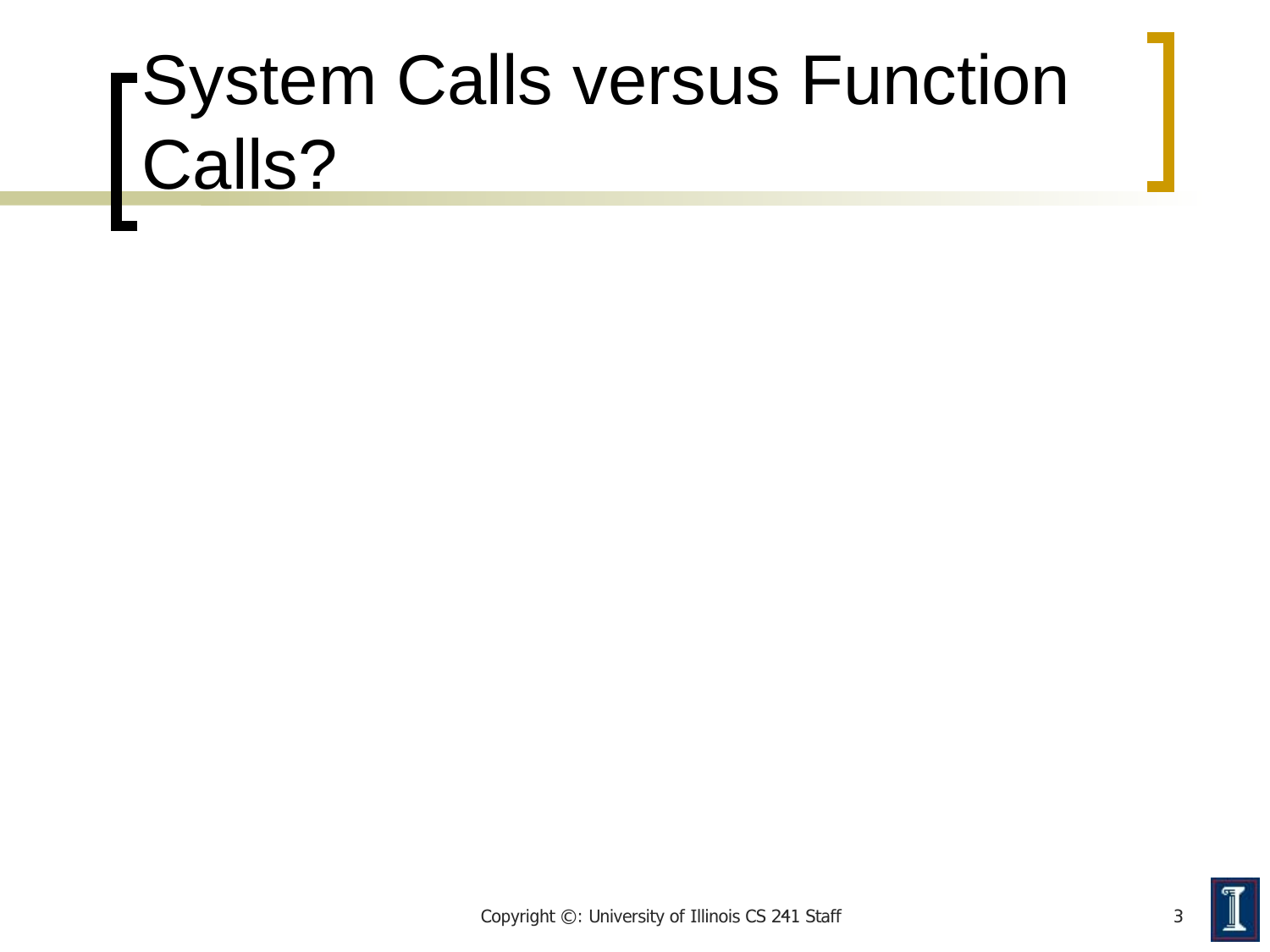

# System Calls versus Function Calls?

Copyright ©: University of Illinois CS 241 Staff
3